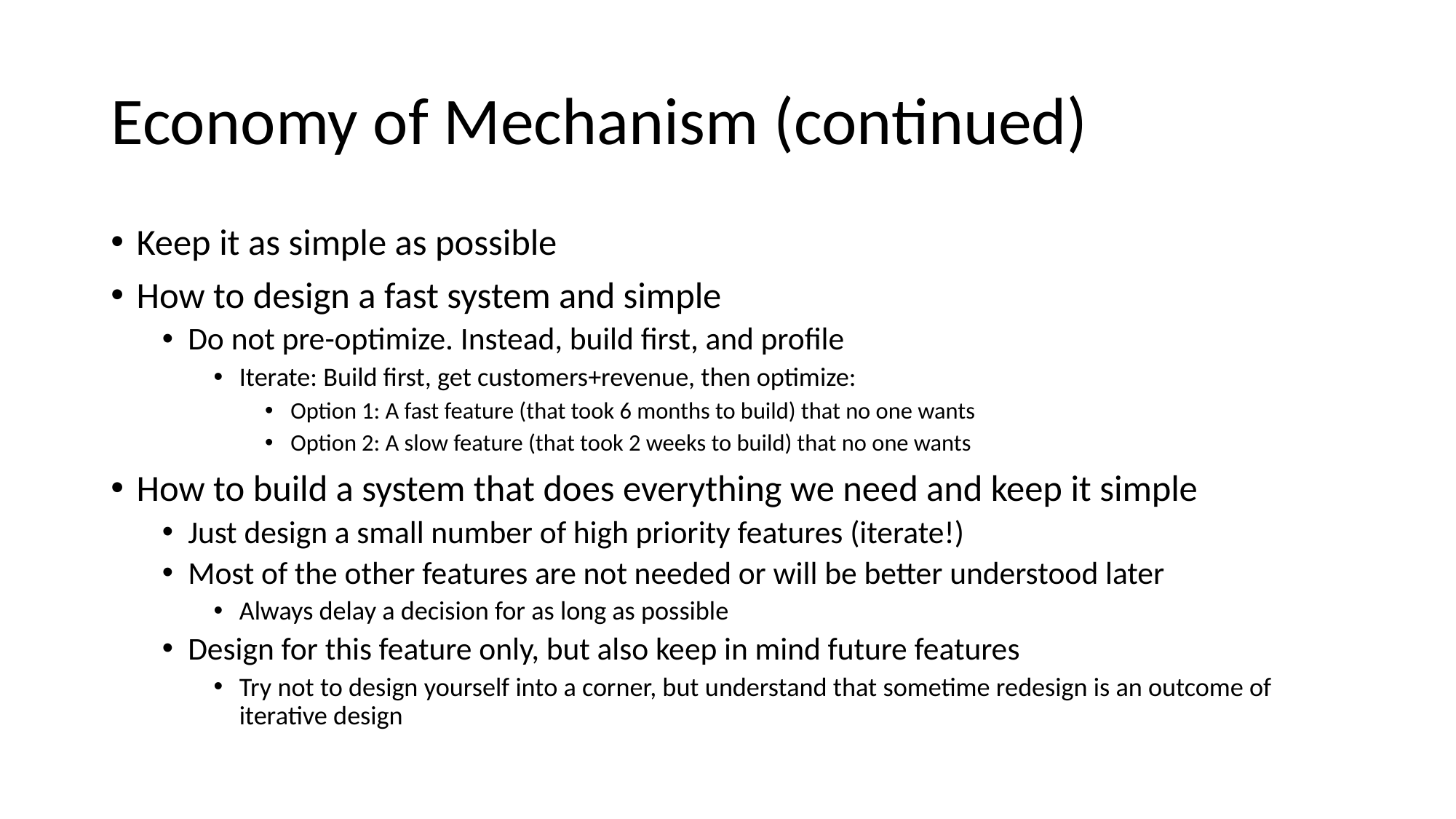

# Economy of Mechanism (continued)
Keep it as simple as possible
How to design a fast system and simple
Do not pre-optimize. Instead, build first, and profile
Iterate: Build first, get customers+revenue, then optimize:
Option 1: A fast feature (that took 6 months to build) that no one wants
Option 2: A slow feature (that took 2 weeks to build) that no one wants
How to build a system that does everything we need and keep it simple
Just design a small number of high priority features (iterate!)
Most of the other features are not needed or will be better understood later
Always delay a decision for as long as possible
Design for this feature only, but also keep in mind future features
Try not to design yourself into a corner, but understand that sometime redesign is an outcome of iterative design